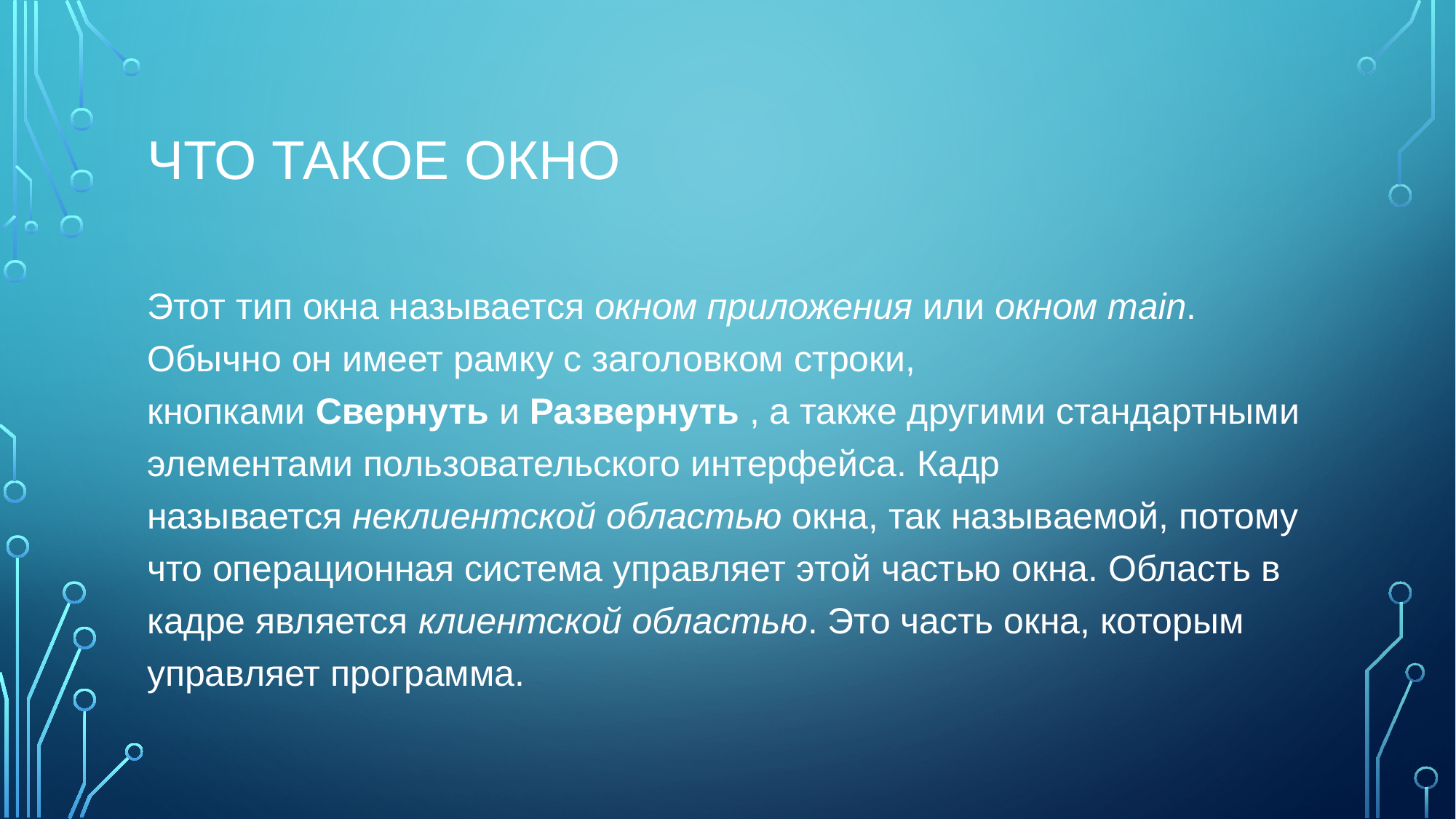

# Что такое окно
Этот тип окна называется окном приложения или окном main. Обычно он имеет рамку с заголовком строки, кнопками Свернуть и Развернуть , а также другими стандартными элементами пользовательского интерфейса. Кадр называется неклиентской областью окна, так называемой, потому что операционная система управляет этой частью окна. Область в кадре является клиентской областью. Это часть окна, которым управляет программа.